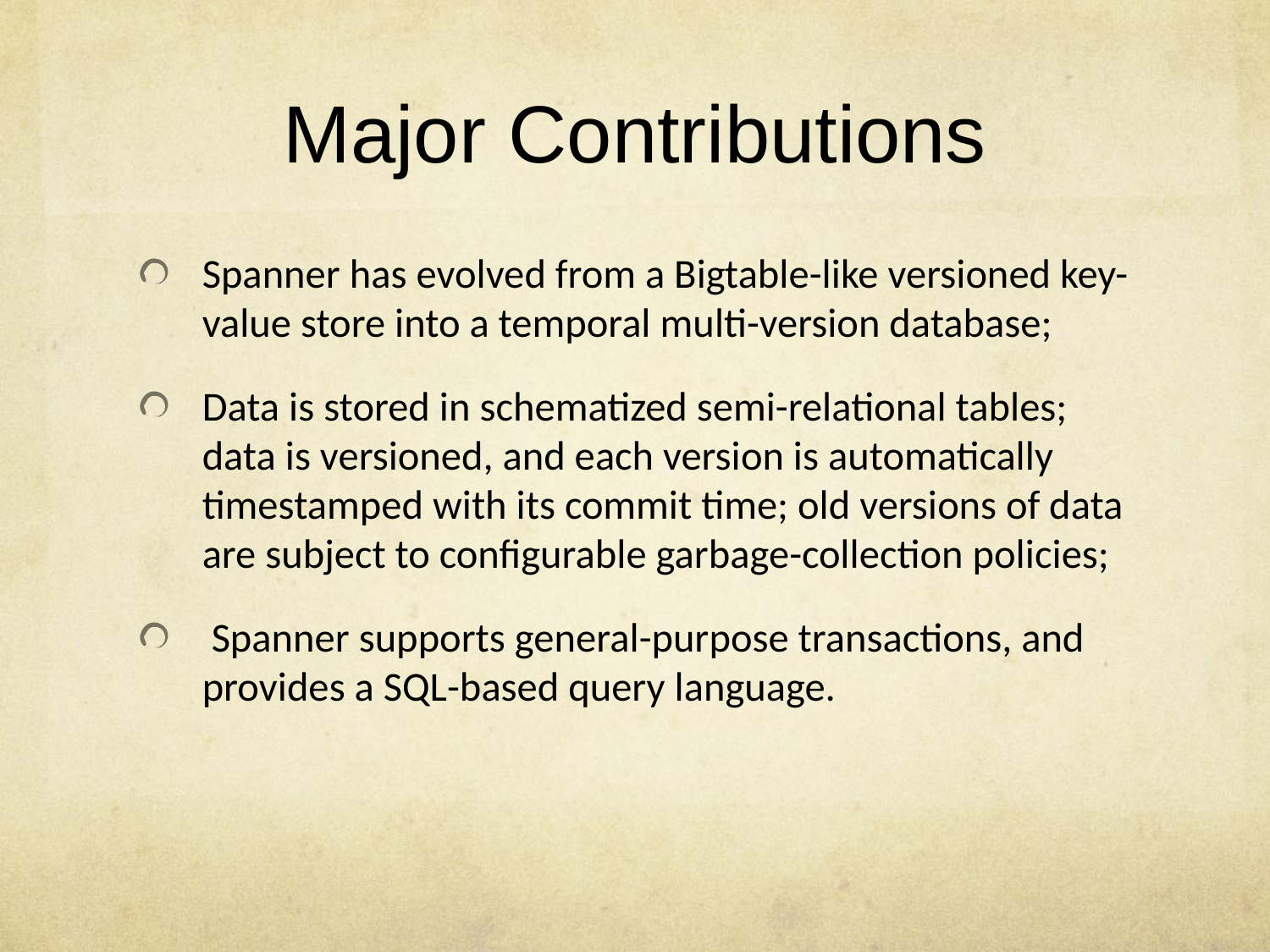

# Major Contributions
Spanner has evolved from a Bigtable-like versioned key-value store into a temporal multi-version database;
Data is stored in schematized semi-relational tables; data is versioned, and each version is automatically timestamped with its commit time; old versions of data are subject to configurable garbage-collection policies;
 Spanner supports general-purpose transactions, and provides a SQL-based query language.